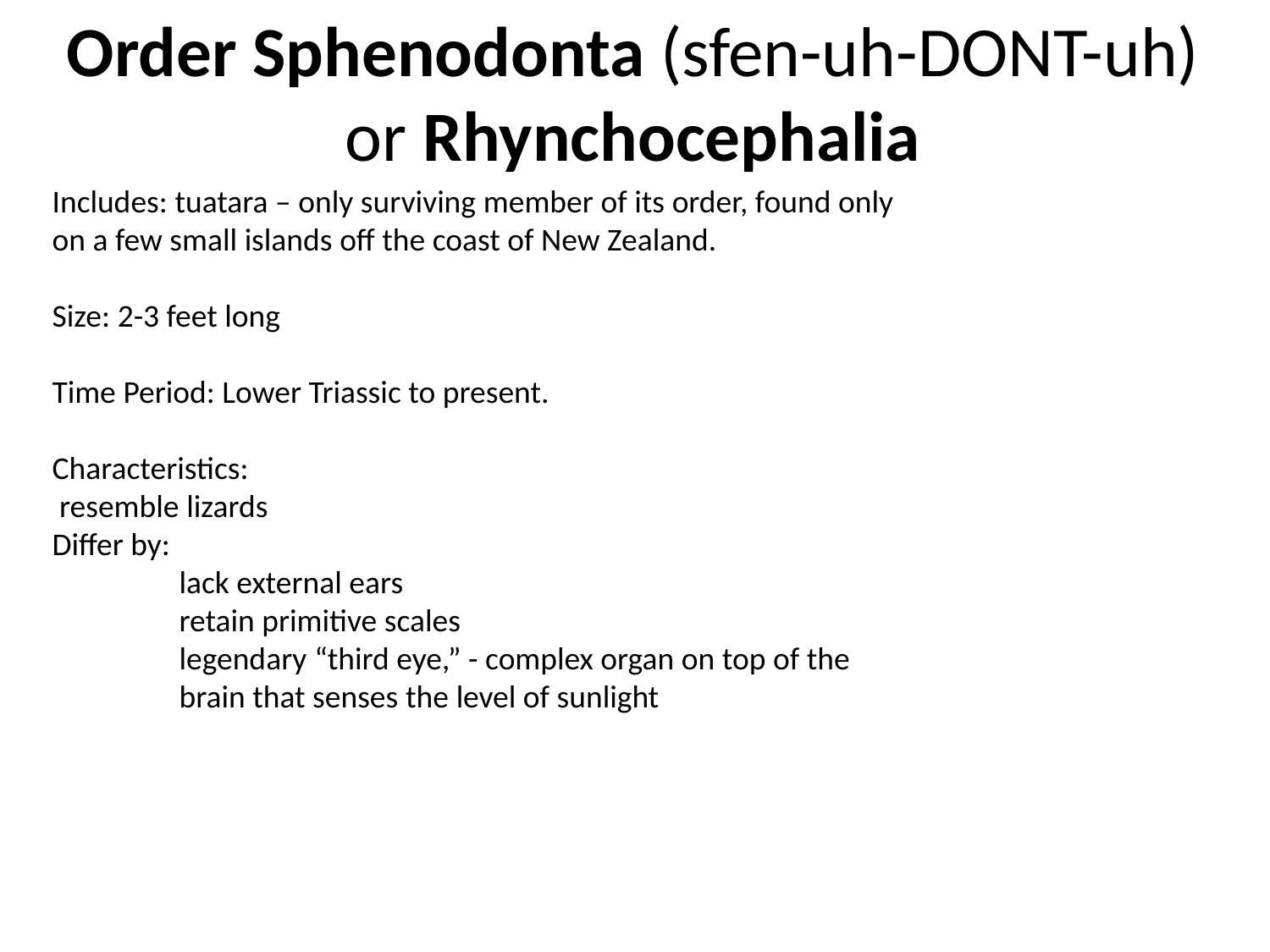

Order Sphenodonta (sfen-uh-DONT-uh)
 or Rhynchocephalia
Includes: tuatara – only surviving member of its order, found only on a few small islands off the coast of New Zealand.

Size: 2-3 feet long

Time Period: Lower Triassic to present.

Characteristics:
 resemble lizards
Differ by:
	lack external ears
	retain primitive scales
	legendary “third eye,” - complex organ on top of the 	brain that senses the level of sunlight